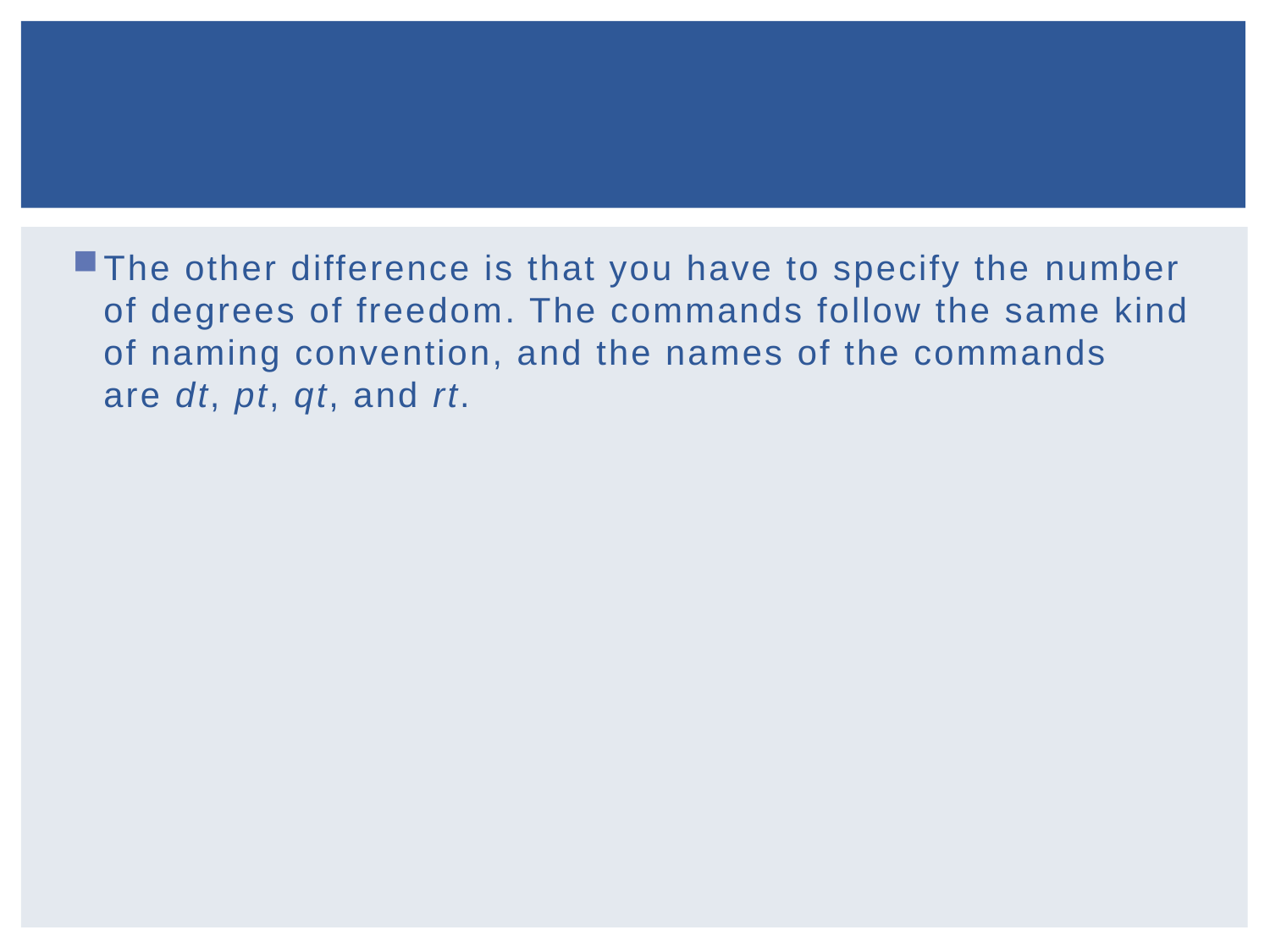

#
The other difference is that you have to specify the number of degrees of freedom. The commands follow the same kind of naming convention, and the names of the commands are dt, pt, qt, and rt.